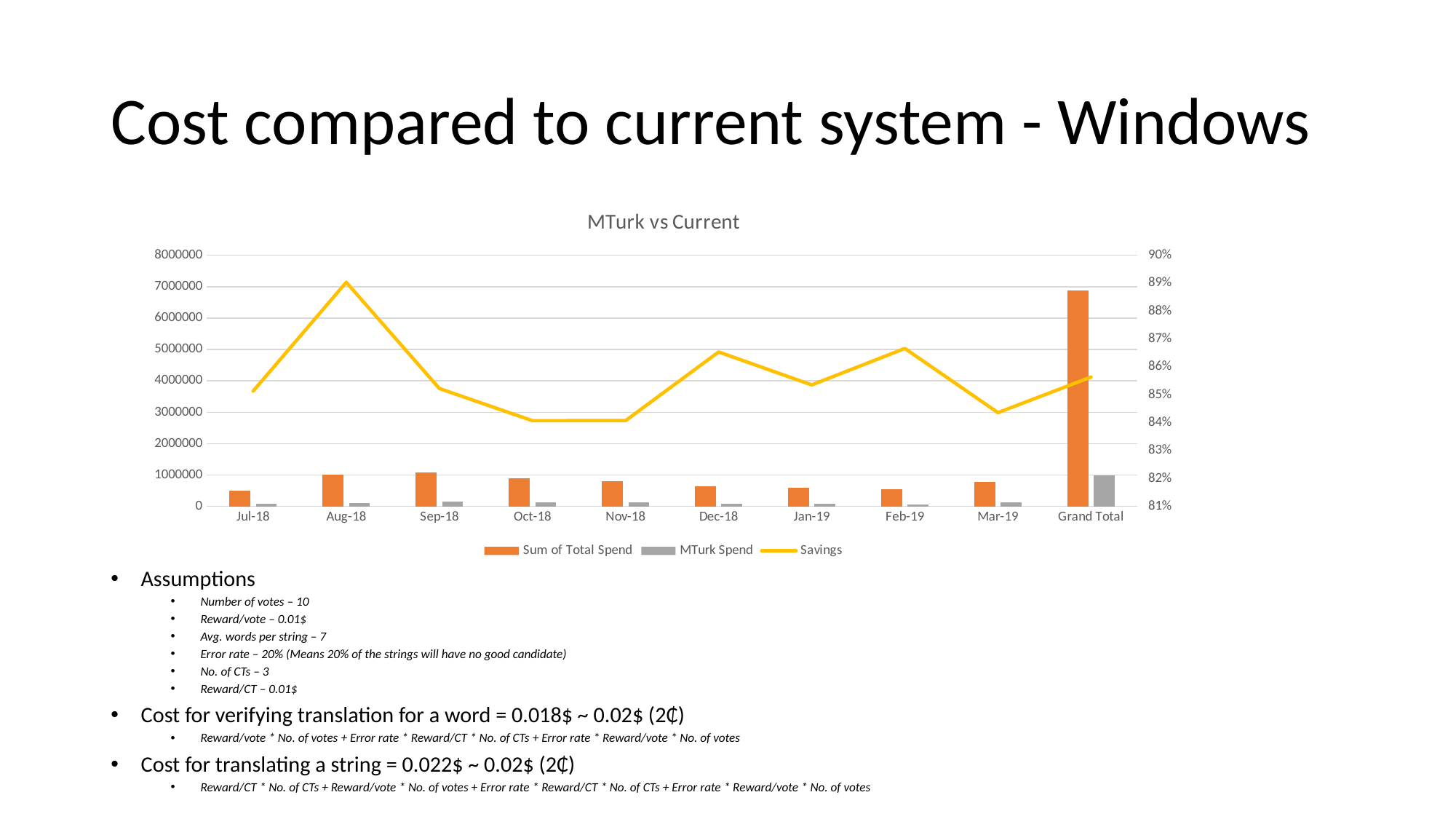

# Cost compared to current system - Windows

### Chart: MTurk vs Current

| Category | Sum of Total Spend | MTurk Spend | Savings |
|---|---|---|---|
| Jul-18 | 512957.5385505933 | 76251.9759999997 | 0.851348366542275 |
| Aug-18 | 1002578.6822439097 | 109918.43700000009 | 0.8903642786878457 |
| Sep-18 | 1089745.4499466007 | 160996.7730000002 | 0.8522620369666244 |
| Oct-18 | 899870.9700244567 | 143306.20899999974 | 0.8407480474716225 |
| Nov-18 | 806299.465368381 | 128399.82499999838 | 0.840754173213627 |
| Dec-18 | 642199.9255528285 | 86456.59499999984 | 0.8653743303916223 |
| Jan-19 | 606868.2764603498 | 88872.93800000001 | 0.8535548133799895 |
| Feb-19 | 540648.9714134017 | 72099.81300000059 | 0.8666420971605433 |
| Mar-19 | 770856.7700430276 | 120545.61099999929 | 0.8436212592473298 |
| Grand Total | 6872026.049603548 | 986848.1769999978 | 0.8563963276802582 |
Assumptions
Number of votes – 10
Reward/vote – 0.01$
Avg. words per string – 7
Error rate – 20% (Means 20% of the strings will have no good candidate)
No. of CTs – 3
Reward/CT – 0.01$
Cost for verifying translation for a word = 0.018$ ~ 0.02$ (2₵)
Reward/vote * No. of votes + Error rate * Reward/CT * No. of CTs + Error rate * Reward/vote * No. of votes
Cost for translating a string = 0.022$ ~ 0.02$ (2₵)
Reward/CT * No. of CTs + Reward/vote * No. of votes + Error rate * Reward/CT * No. of CTs + Error rate * Reward/vote * No. of votes